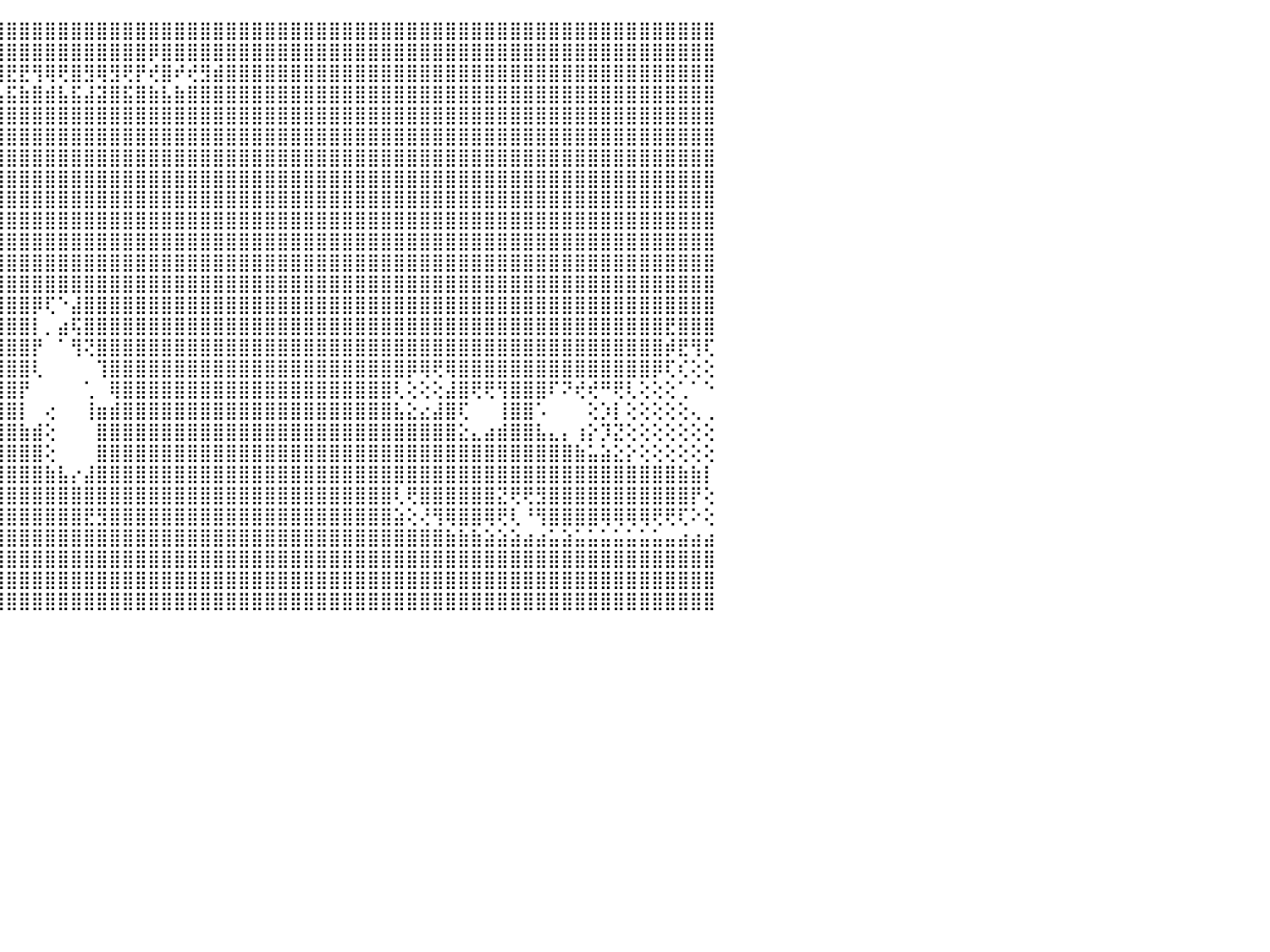

⣿⣿⣿⣿⣿⣿⣿⣿⣿⣿⣿⣿⣿⣿⣿⣿⣿⣿⣿⣿⣿⣿⣿⣿⣿⣿⣿⣿⣿⣿⣿⣿⣿⣿⣿⣿⣿⣿⣿⣿⣿⣿⣿⣿⣿⣿⣿⣿⣿⣿⣿⣿⣿⣿⣿⣿⣿⣿⣿⣿⣿⣿⣿⣿⣿⣿⣿⣿⣿⣿⣿⣿⣿⣿⣿⣿⣿⣿⣿⣿⣿⣿⣿⣿⣿⣿⣿⣿⣿⣿⣿⣿⣿⣿⣿⣿⣿⣿⣿⣿⠀
⣿⣿⣿⣿⣿⣿⣿⣿⣿⣿⣿⣿⣿⣿⣿⣿⣿⣿⣿⣿⣿⣿⣿⣿⣿⣿⣿⣿⣿⣿⣿⣿⣿⣿⣿⣿⣿⣿⣿⢿⣿⣿⣿⣿⣿⣿⣿⣿⣿⣿⣿⣿⣿⣿⣿⣿⡿⣿⣿⣿⣿⣿⣿⣿⣿⣿⣿⣿⣿⣿⣿⣿⣿⣿⣿⣿⣿⣿⣿⣿⣿⣿⣿⣿⣿⣿⣿⣿⣿⣿⣿⣿⣿⣿⣿⣿⣿⣿⣿⣿⠀
⣿⣿⣿⣿⣿⣿⣟⣿⡿⢻⣻⢿⢿⣿⣟⡿⣿⢿⢟⡿⢿⣟⣟⢿⢿⢟⡻⡟⣟⡿⣿⣿⢿⡿⣿⡿⢞⣿⣾⢻⢺⢟⡞⣟⣿⣟⣟⢻⢿⢟⣿⣻⢿⣻⢟⡟⢞⣿⠞⢞⣻⣾⣿⣿⣿⣿⣿⣿⣿⣿⣿⣿⣿⣿⣿⣿⣿⣿⣿⣿⣿⣿⣿⣿⣿⣿⣿⣿⣿⣿⣿⣿⣿⣿⣿⣿⣿⣿⣿⣿⠀
⣿⣿⣿⣿⣿⣿⣼⣿⣷⣾⣯⣮⣵⣷⣽⣵⣿⣽⣿⣯⣧⣿⣿⣿⣿⣾⣽⣷⣿⣵⣿⣽⣽⣯⣿⣷⣵⣿⣧⣿⣼⣾⣯⣾⣧⣯⣷⣿⣾⣧⣯⣼⣽⣿⣯⣿⣷⣧⣷⣿⣿⣿⣿⣿⣿⣿⣿⣿⣿⣿⣿⣿⣿⣿⣿⣿⣿⣿⣿⣿⣿⣿⣿⣿⣿⣿⣿⣿⣿⣿⣿⣿⣿⣿⣿⣿⣿⣿⣿⣿⠀
⣿⣿⣿⣿⣿⣿⣿⣿⣿⣿⣿⣿⣿⣿⣿⣿⣿⣿⣿⣿⣿⣿⣿⣿⣿⣿⣿⣿⣿⣿⣿⣿⣿⣿⣿⣿⣿⣿⣿⣿⣿⣿⣿⣿⣿⣿⣿⣿⣿⣿⣿⣿⣿⣿⣿⣿⣿⣿⣿⣿⣿⣿⣿⣿⣿⣿⣿⣿⣿⣿⣿⣿⣿⣿⣿⣿⣿⣿⣿⣿⣿⣿⣿⣿⣿⣿⣿⣿⣿⣿⣿⣿⣿⣿⣿⣿⣿⣿⣿⣿⠀
⣿⣿⣿⣿⣿⣿⣿⣿⣿⣿⣿⣿⣿⣿⣿⣿⣿⣿⣿⣿⣿⣿⣿⣿⣿⣿⣿⣿⣿⣿⣿⣿⣿⣿⣿⣿⣿⣿⣿⣿⣿⣿⣿⣿⣿⣿⣿⣿⣿⣿⣿⣿⣿⣿⣿⣿⣿⣿⣿⣿⣿⣿⣿⣿⣿⣿⣿⣿⣿⣿⣿⣿⣿⣿⣿⣿⣿⣿⣿⣿⣿⣿⣿⣿⣿⣿⣿⣿⣿⣿⣿⣿⣿⣿⣿⣿⣿⣿⣿⣿⠀
⣿⣿⣿⣿⣿⣿⣿⣿⣿⣿⣿⣿⣿⣿⣿⣿⣿⣿⣿⣿⣿⣿⣿⣿⣿⣿⣿⣿⣿⣿⣿⣿⣿⣿⣿⣿⣿⣿⣿⣿⣿⣿⣿⣿⣿⣿⣿⣿⣿⣿⣿⣿⣿⣿⣿⣿⣿⣿⣿⣿⣿⣿⣿⣿⣿⣿⣿⣿⣿⣿⣿⣿⣿⣿⣿⣿⣿⣿⣿⣿⣿⣿⣿⣿⣿⣿⣿⣿⣿⣿⣿⣿⣿⣿⣿⣿⣿⣿⣿⣿⠀
⣿⣿⣿⣿⣿⣿⣿⣿⣿⣿⣿⣿⣿⣿⣿⣿⣿⣿⣿⣿⣿⣿⣿⣿⣿⣿⣿⣿⣿⣿⣿⣿⣿⣿⣿⣿⣿⣿⣿⣿⣿⣿⣿⣿⣿⣿⣿⣿⣿⣿⣿⣿⣿⣿⣿⣿⣿⣿⣿⣿⣿⣿⣿⣿⣿⣿⣿⣿⣿⣿⣿⣿⣿⣿⣿⣿⣿⣿⣿⣿⣿⣿⣿⣿⣿⣿⣿⣿⣿⣿⣿⣿⣿⣿⣿⣿⣿⣿⣿⣿⠀
⣿⣿⣿⣿⣿⣿⣿⣿⣿⣿⣿⣿⣿⣿⣿⣿⣿⣿⣿⣿⣿⣿⣿⣿⣿⣿⣿⣿⣿⣿⣿⣿⣿⣿⣿⣿⣿⣿⣿⣿⣿⣿⣿⣿⣿⣿⣿⣿⣿⣿⣿⣿⣿⣿⣿⣿⣿⣿⣿⣿⣿⣿⣿⣿⣿⣿⣿⣿⣿⣿⣿⣿⣿⣿⣿⣿⣿⣿⣿⣿⣿⣿⣿⣿⣿⣿⣿⣿⣿⣿⣿⣿⣿⣿⣿⣿⣿⣿⣿⣿⠀
⣿⣿⣿⣿⣿⣿⣿⣿⣿⣿⣿⣿⣿⣿⣿⣿⣿⣿⣿⣿⣿⣿⣿⣿⣿⣿⣿⣿⣿⣿⣿⣿⣿⣿⣿⣿⣿⣿⣿⣿⣿⣿⣿⣿⣿⣿⣿⣿⣿⣿⣿⣿⣿⣿⣿⣿⣿⣿⣿⣿⣿⣿⣿⣿⣿⣿⣿⣿⣿⣿⣿⣿⣿⣿⣿⣿⣿⣿⣿⣿⣿⣿⣿⣿⣿⣿⣿⣿⣿⣿⣿⣿⣿⣿⣿⣿⣿⣿⣿⣿⠀
⣿⣿⣿⣿⣿⣿⣿⣿⣿⣿⣿⣿⣿⣿⣿⣿⣿⣿⣿⣿⣿⣿⣿⣿⣿⣿⣿⣿⣿⣿⣿⣿⣿⣿⣿⣿⣿⣿⣿⣿⣿⣿⣿⣿⣿⣿⣿⣿⣿⣿⣿⣿⣿⣿⣿⣿⣿⣿⣿⣿⣿⣿⣿⣿⣿⣿⣿⣿⣿⣿⣿⣿⣿⣿⣿⣿⣿⣿⣿⣿⣿⣿⣿⣿⣿⣿⣿⣿⣿⣿⣿⣿⣿⣿⣿⣿⣿⣿⣿⣿⠀
⣿⣿⣿⣿⣿⣿⣿⣿⣿⣿⣿⣿⣿⣿⣿⣿⣿⣿⣿⣿⣿⣿⣿⣿⣿⣿⣿⣿⣿⣿⣿⣿⣿⣿⣿⣿⣿⣿⣿⣿⣿⣿⣿⣿⣿⣿⣿⣿⣿⣿⣿⣿⣿⣿⣿⣿⣿⣿⣿⣿⣿⣿⣿⣿⣿⣿⣿⣿⣿⣿⣿⣿⣿⣿⣿⣿⣿⣿⣿⣿⣿⣿⣿⣿⣿⣿⣿⣿⣿⣿⣿⣿⣿⣿⣿⣿⣿⣿⣿⣿⠀
⣿⣿⣿⣿⣿⣿⣿⣿⣿⣿⣿⣿⣿⣿⣿⣿⣿⣿⣿⣿⣿⣿⣿⣿⣿⣿⣿⣿⣿⣿⣿⣿⣿⣿⣿⣿⣿⣿⣿⣿⣿⣿⣿⣿⣿⣿⣿⣿⣿⣿⣿⣿⣿⣿⣿⣿⣿⣿⣿⣿⣿⣿⣿⣿⣿⣿⣿⣿⣿⣿⣿⣿⣿⣿⣿⣿⣿⣿⣿⣿⣿⣿⣿⣿⣿⣿⣿⣿⣿⣿⣿⣿⣿⣿⣿⣿⣿⣿⣿⣿⠀
⣿⣿⣿⣿⣿⣿⣿⣿⣿⣿⣿⣿⣿⣿⣿⣿⣿⣿⣿⣿⣿⣿⣿⣿⣿⣿⣿⣿⣿⣿⣿⣿⣿⣿⣿⣿⣿⣿⣿⣿⣿⣿⣿⣿⣿⣿⣿⡿⢏⠑⣼⣿⣿⣿⣿⣿⣿⣿⣿⣿⣿⣿⣿⣿⣿⣿⣿⣿⣿⣿⣿⣿⣿⣿⣿⣿⣿⣿⣿⣿⣿⣿⣿⣿⣿⣿⣿⣿⣿⣿⣿⣿⣿⣿⣿⣿⣿⣿⣿⣿⠀
⣿⣿⣿⣿⣿⣿⣿⣿⣿⣿⣿⣿⣿⣿⣿⣿⣿⣿⣿⣿⣿⣿⣿⣿⣿⣿⣿⣿⣿⣿⣿⣿⣿⣿⣿⣿⣿⣿⣿⣿⣿⣿⣿⣿⣿⣿⣿⡇⡀⣴⢯⣿⣿⣿⣿⣿⣿⣿⣿⣿⣿⣿⣿⣿⣿⣿⣿⣿⣿⣿⣿⣿⣿⣿⣿⣿⣿⣿⣿⣿⣿⣿⣿⣿⣿⣿⣿⣿⣿⣿⣿⣿⣿⣿⣿⣿⣟⣿⣿⣿⠀
⣿⣿⣿⣿⣿⣿⣿⣿⣿⣿⣿⣿⣿⣿⣿⣿⣿⣿⣿⣿⣿⣿⣿⣿⣿⣿⣿⣿⣿⣿⣿⣿⣿⣿⣿⣿⣿⣿⣿⣿⣿⣿⣿⣿⣿⣿⣿⡟⠀⠁⢻⢝⣿⣿⣿⣿⣿⣿⣿⣿⣿⣿⣿⣿⣿⣿⣿⣿⣿⣿⣿⣿⣿⣿⣿⣿⣿⣿⣿⣿⣿⣿⣿⣿⣿⣿⣿⣿⣿⣿⣿⣿⣿⣿⣿⣿⡾⣟⢻⢏⠀
⣿⣿⣿⣿⣿⣿⣿⣿⣿⣿⣿⣿⣿⣿⣿⣿⣿⣿⣿⣿⣿⣿⣿⣿⣿⣿⣿⣿⣿⣿⣿⣿⣿⣿⣿⣿⣿⣿⣿⣿⣿⣿⣿⣿⣿⣿⣿⢇⠀⠀⠀⠀⢹⣿⣿⣿⣿⣿⣿⣿⣿⣿⣿⣿⣿⣿⣿⣿⣿⣿⣿⣿⣿⣿⣿⣿⡿⢿⢟⢿⣿⣿⣿⣿⣿⣿⣿⣿⣿⣿⣿⣿⣿⣿⣿⡿⢏⢎⢕⢕⠀
⣿⣿⣿⣿⣿⣿⣿⣿⣿⣿⣿⣿⣿⣿⣿⣿⣿⣿⣿⣿⣿⣿⣿⣿⣿⣿⣿⣿⣿⣿⣿⣿⣿⣿⣿⣿⣿⣿⣿⣿⣿⣿⣿⣿⣿⣿⡟⠀⠀⠀⠀⢁⠀⢿⣿⣿⣿⣿⣿⣿⣿⣿⣿⣿⣿⣿⣿⣿⣿⣿⣿⣿⣿⣿⣿⢇⢕⢕⢕⣼⣿⢟⢟⢻⣿⣿⣿⠏⠝⢞⢞⠛⢟⢇⢕⢕⢕⢁⠁⠑⠀
⣿⣿⣿⣿⣿⣿⣿⣿⣿⣿⣿⣿⣿⣿⣿⣿⣿⣿⣿⣿⣿⣿⣿⣿⣿⣿⣿⣿⣿⣿⣿⣿⣿⣿⣿⣿⣿⣿⣿⣿⣿⣿⣿⣿⣿⣿⡇⠀⢔⠀⠀⢸⣶⣾⣿⣿⣿⣿⣿⣿⣿⣿⣿⣿⣿⣿⣿⣿⣿⣿⣿⣿⣿⣿⣿⣧⣕⣔⣼⣿⢏⠀⠀⢸⣿⣿⠡⠀⠀⠀⢕⡱⡇⢕⢕⢕⢕⢕⢄⢀⠀
⣿⣿⣿⣿⣿⣿⣿⣿⣿⣿⣿⣿⣿⣿⣿⣿⣿⣿⣿⣿⣿⣿⣿⣿⣿⣿⣿⣿⣿⣿⣿⣿⣿⣿⣿⣿⣿⣿⣿⣿⣿⣿⣿⣿⣿⣿⣷⣾⢕⠀⠀⠀⣿⣿⣿⣿⣿⣿⣿⣿⣿⣿⣿⣿⣿⣿⣿⣿⣿⣿⣿⣿⣿⣿⣿⣿⣿⣿⣿⣿⣕⣄⣴⣾⣿⣿⣧⣄⡄⢰⡕⡹⣝⢕⢕⢕⢕⢕⢕⢕⠀
⣿⣿⣿⣿⣿⣿⣿⣿⣿⣿⣿⣿⣿⣿⣿⣿⣿⣿⣿⣿⣿⣿⣿⣿⣿⣿⣿⣿⣿⣿⣿⣿⣿⣿⣿⣿⣿⣿⣿⣿⣿⣿⣿⣿⣿⣿⣿⣿⢕⠀⠀⠀⣿⣿⣿⣿⣿⣿⣿⣿⣿⣿⣿⣿⣿⣿⣿⣿⣿⣿⣿⣿⣿⣿⣿⣿⣿⣿⣿⣿⣿⣿⣿⣿⣿⣿⣿⣿⣿⣷⣥⣵⣕⡕⢕⢕⢕⢕⢕⢕⠀
⣿⣿⣿⣿⣿⣿⣿⣿⣿⣿⣿⣿⣿⣿⣿⣿⣿⣿⣿⣿⣿⣿⣿⣿⣿⣿⣿⣿⣿⣿⣿⣿⣿⣿⣿⣿⣿⣿⣿⣿⣿⣿⣿⣿⣿⣿⣿⣿⣷⣧⡔⣼⣿⣿⣿⣿⣿⣿⣿⣿⣿⣿⣿⣿⣿⣿⣿⣿⣿⣿⣿⣿⣿⣿⣿⣿⣿⣿⣿⣿⣿⣿⣿⣿⣿⣿⣿⣿⣿⣿⣿⣿⣿⣿⣿⣿⣿⣷⣷⡇⠀
⣿⣿⣿⣿⣿⣿⣿⣿⣿⣿⣿⣿⣿⣿⣿⣿⣿⣿⣿⣿⣿⣿⣿⣿⣿⣿⣿⣿⣿⣿⣿⣿⣿⣿⣿⣿⣿⣿⣿⣿⣿⣿⣿⣿⣿⣿⣿⣿⣿⣿⣿⣿⣿⣿⣿⣿⣿⣿⣿⣿⣿⣿⣿⣿⣿⣿⣿⣿⣿⣿⣿⣿⣿⣿⣿⢇⢟⣿⣿⣿⣿⣿⣿⣝⢟⢟⣻⣿⣿⣿⣿⣿⣿⣿⣿⣿⣿⣿⡟⢕⠀
⣿⣿⣿⣿⣿⣿⣿⣿⣿⣿⣿⣿⣿⣿⣿⣿⣿⣿⣿⣿⣿⣿⣿⣿⣿⣿⣿⣿⣿⣿⣿⣿⣿⣿⣿⣿⣿⣿⣿⣿⣿⣿⣿⣿⣿⣿⣿⣿⣿⣿⣿⣟⣻⣿⣿⣿⣿⣿⣿⣿⣿⣿⣿⣿⣿⣿⣿⣿⣿⣿⣿⣿⣿⣿⣿⣵⢕⢜⢻⢿⣿⣿⢿⢟⢇⠘⢻⣿⣿⣿⣿⢿⢿⢿⢿⢟⢟⢏⠕⢕⠀
⣿⣿⣿⣿⣿⣿⣿⣿⣿⣿⣿⣿⣿⣿⣿⣿⣿⣿⣿⣿⣿⣿⣿⣿⣿⣿⣿⣿⣿⣿⣿⣿⣿⣿⣿⣿⣿⣿⣿⣿⣿⣿⣿⣿⣿⣿⣿⣿⣿⣿⣿⣿⣿⣿⣿⣿⣿⣿⣿⣿⣿⣿⣿⣿⣿⣿⣿⣿⣿⣿⣿⣿⣿⣿⣿⣿⣿⣿⣿⣷⣷⣷⣵⣵⣵⣴⣴⣥⣵⣥⣥⣥⣥⣥⣥⣥⣤⣴⣴⣴⠀
⣿⣿⣿⣿⣿⣿⣿⣿⣿⣿⣿⣿⣿⣿⣿⣿⣿⣿⣿⣿⣿⣿⣿⣿⣿⣿⣿⣿⣿⣿⣿⣿⣿⣿⣿⣿⣿⣿⣿⣿⣿⣿⣿⣿⣿⣿⣿⣿⣿⣿⣿⣿⣿⣿⣿⣿⣿⣿⣿⣿⣿⣿⣿⣿⣿⣿⣿⣿⣿⣿⣿⣿⣿⣿⣿⣿⣿⣿⣿⣿⣿⣿⣿⣿⣿⣿⣿⣿⣿⣿⣿⣿⣿⣿⣿⣿⣿⣿⣿⣿⠀
⣿⣿⣿⣿⣿⣿⣿⣿⣿⣿⣿⣿⣿⣿⣿⣿⣿⣿⣿⣿⣿⣿⣿⣿⣿⣿⣿⣿⣿⣿⣿⣿⣿⣿⣿⣿⣿⣿⣿⣿⣿⣿⣿⣿⣿⣿⣿⣿⣿⣿⣿⣿⣿⣿⣿⣿⣿⣿⣿⣿⣿⣿⣿⣿⣿⣿⣿⣿⣿⣿⣿⣿⣿⣿⣿⣿⣿⣿⣿⣿⣿⣿⣿⣿⣿⣿⣿⣿⣿⣿⣿⣿⣿⣿⣿⣿⣿⣿⣿⣿⠀
⣿⣿⣿⣿⣿⣿⣿⣿⣿⣿⣿⣿⣿⣿⣿⣿⣿⣿⣿⣿⣿⣿⣿⣿⣿⣿⣿⣿⣿⣿⣿⣿⣿⣿⣿⣿⣿⣿⣿⣿⣿⣿⣿⣿⣿⣿⣿⣿⣿⣿⣿⣿⣿⣿⣿⣿⣿⣿⣿⣿⣿⣿⣿⣿⣿⣿⣿⣿⣿⣿⣿⣿⣿⣿⣿⣿⣿⣿⣿⣿⣿⣿⣿⣿⣿⣿⣿⣿⣿⣿⣿⣿⣿⣿⣿⣿⣿⣿⣿⣿⠀
⠀⠀⠀⠀⠀⠀⠀⠀⠀⠀⠀⠀⠀⠀⠀⠀⠀⠀⠀⠀⠀⠀⠀⠀⠀⠀⠀⠀⠀⠀⠀⠀⠀⠀⠀⠀⠀⠀⠀⠀⠀⠀⠀⠀⠀⠀⠀⠀⠀⠀⠀⠀⠀⠀⠀⠀⠀⠀⠀⠀⠀⠀⠀⠀⠀⠀⠀⠀⠀⠀⠀⠀⠀⠀⠀⠀⠀⠀⠀⠀⠀⠀⠀⠀⠀⠀⠀⠀⠀⠀⠀⠀⠀⠀⠀⠀⠀⠀⠀⠀⠀